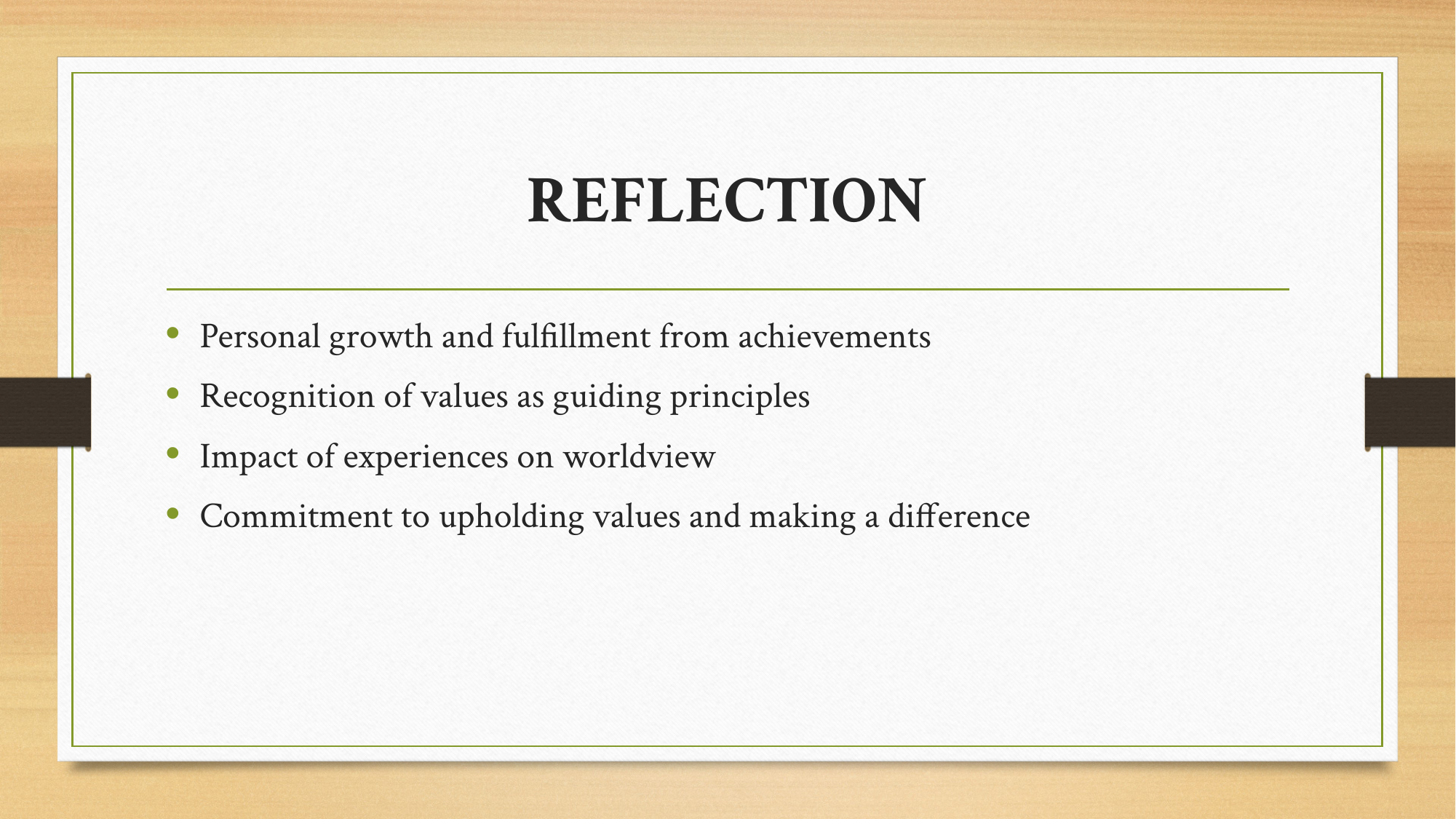

# REFLECTION
Personal growth and fulfillment from achievements
Recognition of values as guiding principles
Impact of experiences on worldview
Commitment to upholding values and making a difference